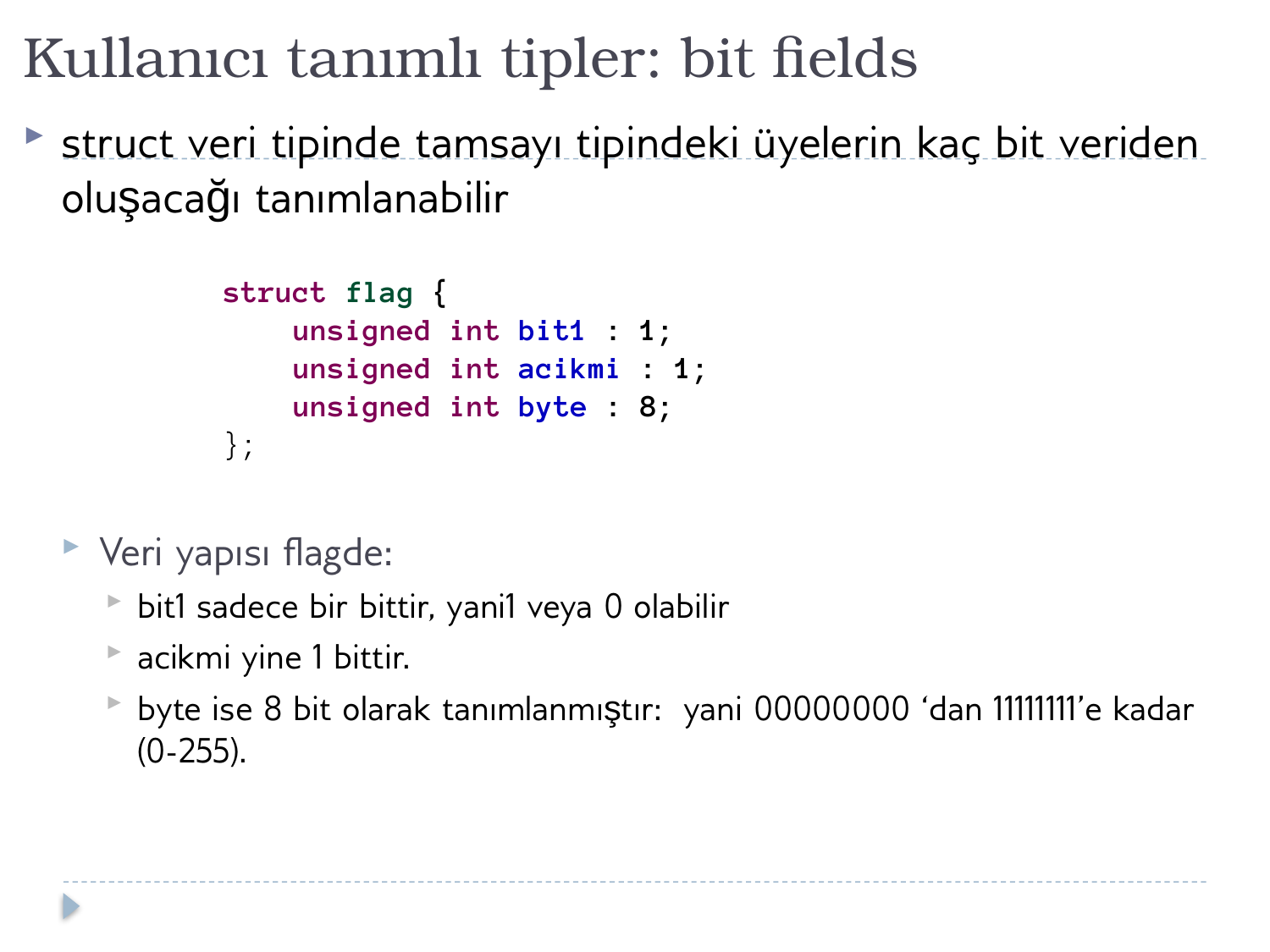

# Kullanıcı tanımlı tipler: bit fields
struct veri tipinde tamsayı tipindeki üyelerin kaç bit veriden oluşacağı tanımlanabilir

Veri yapısı flagde:
bit1 sadece bir bittir, yani1 veya 0 olabilir
acikmi yine 1 bittir.
byte ise 8 bit olarak tanımlanmıştır:  yani 00000000 ‘dan 11111111’e kadar (0-255).

struct flag {
    unsigned int bit1 : 1;
    unsigned int acikmi : 1;
    unsigned int byte : 8;
};